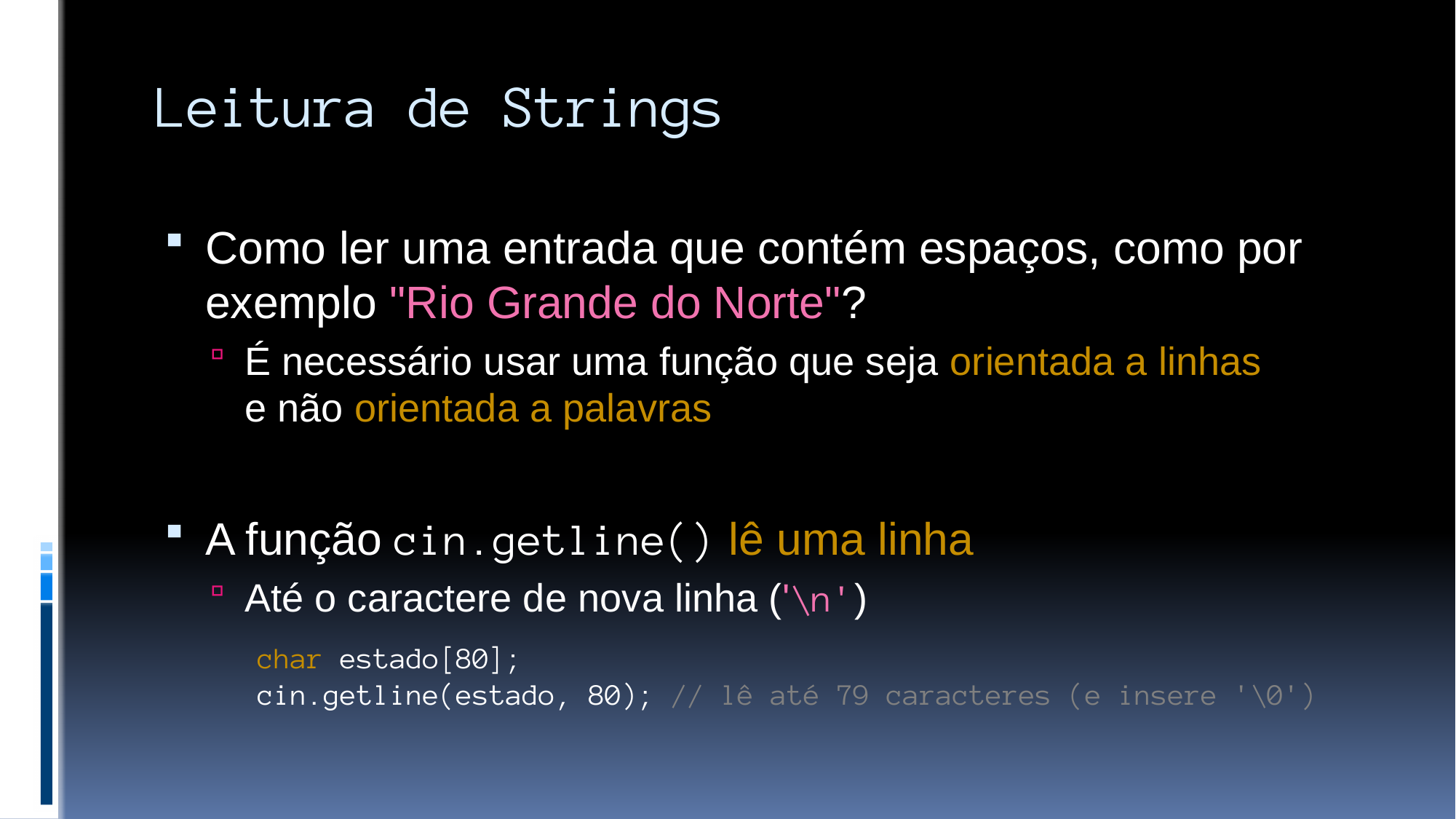

# Leitura de Strings
Como ler uma entrada que contém espaços, como por exemplo "Rio Grande do Norte"?
É necessário usar uma função que seja orientada a linhas
e não orientada a palavras

A função cin.getline() lê uma linha
Até o caractere de nova linha ('\n')
char estado[80];
cin.getline(estado, 80); // lê até 79 caracteres (e insere '\0')